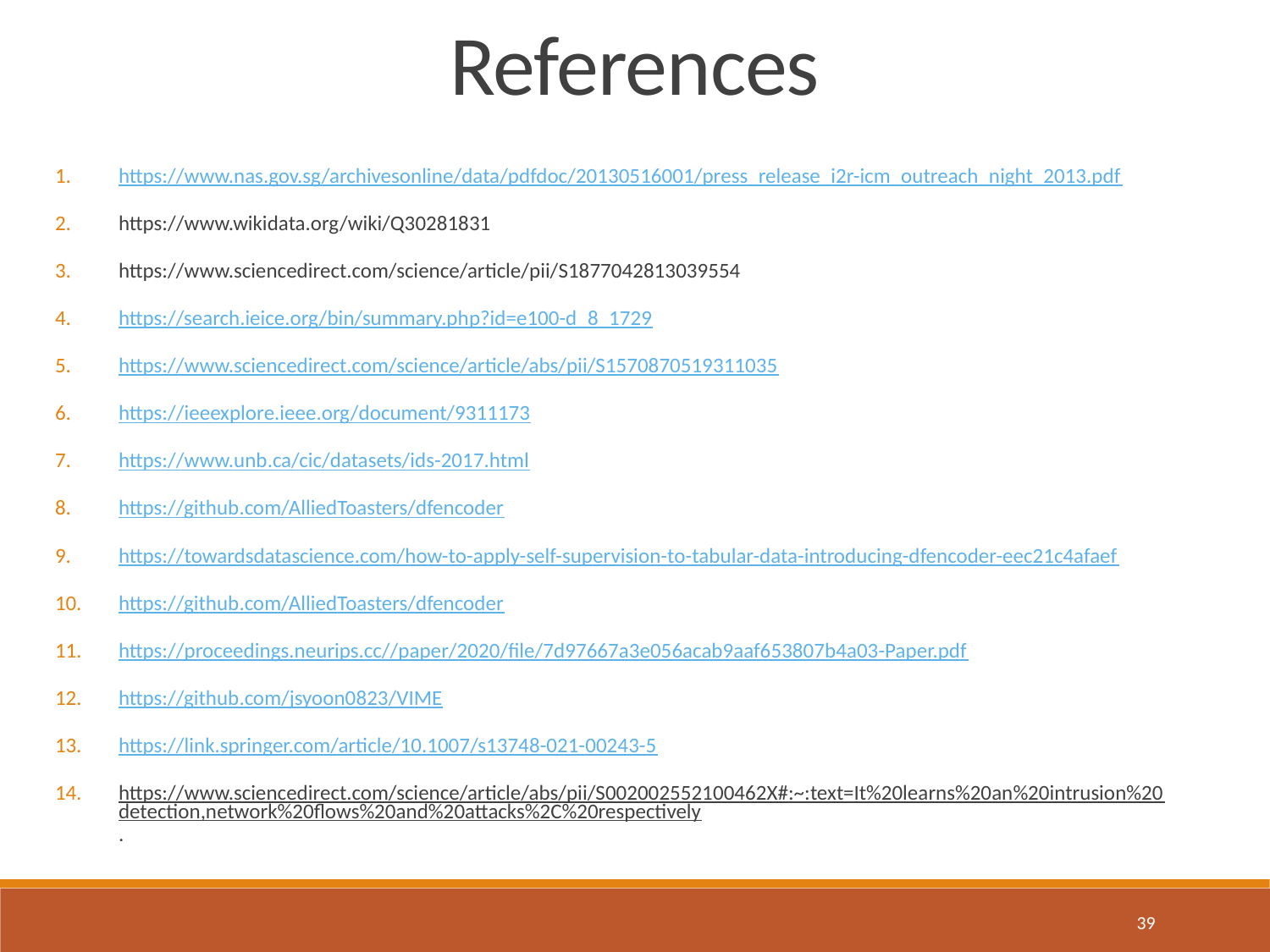

References
https://www.nas.gov.sg/archivesonline/data/pdfdoc/20130516001/press_release_i2r-icm_outreach_night_2013.pdf
https://www.wikidata.org/wiki/Q30281831
https://www.sciencedirect.com/science/article/pii/S1877042813039554
https://search.ieice.org/bin/summary.php?id=e100-d_8_1729
https://www.sciencedirect.com/science/article/abs/pii/S1570870519311035
https://ieeexplore.ieee.org/document/9311173
https://www.unb.ca/cic/datasets/ids-2017.html
https://github.com/AlliedToasters/dfencoder
https://towardsdatascience.com/how-to-apply-self-supervision-to-tabular-data-introducing-dfencoder-eec21c4afaef
https://github.com/AlliedToasters/dfencoder
https://proceedings.neurips.cc//paper/2020/file/7d97667a3e056acab9aaf653807b4a03-Paper.pdf
https://github.com/jsyoon0823/VIME
https://link.springer.com/article/10.1007/s13748-021-00243-5
https://www.sciencedirect.com/science/article/abs/pii/S002002552100462X#:~:text=It%20learns%20an%20intrusion%20detection,network%20flows%20and%20attacks%2C%20respectively.

39